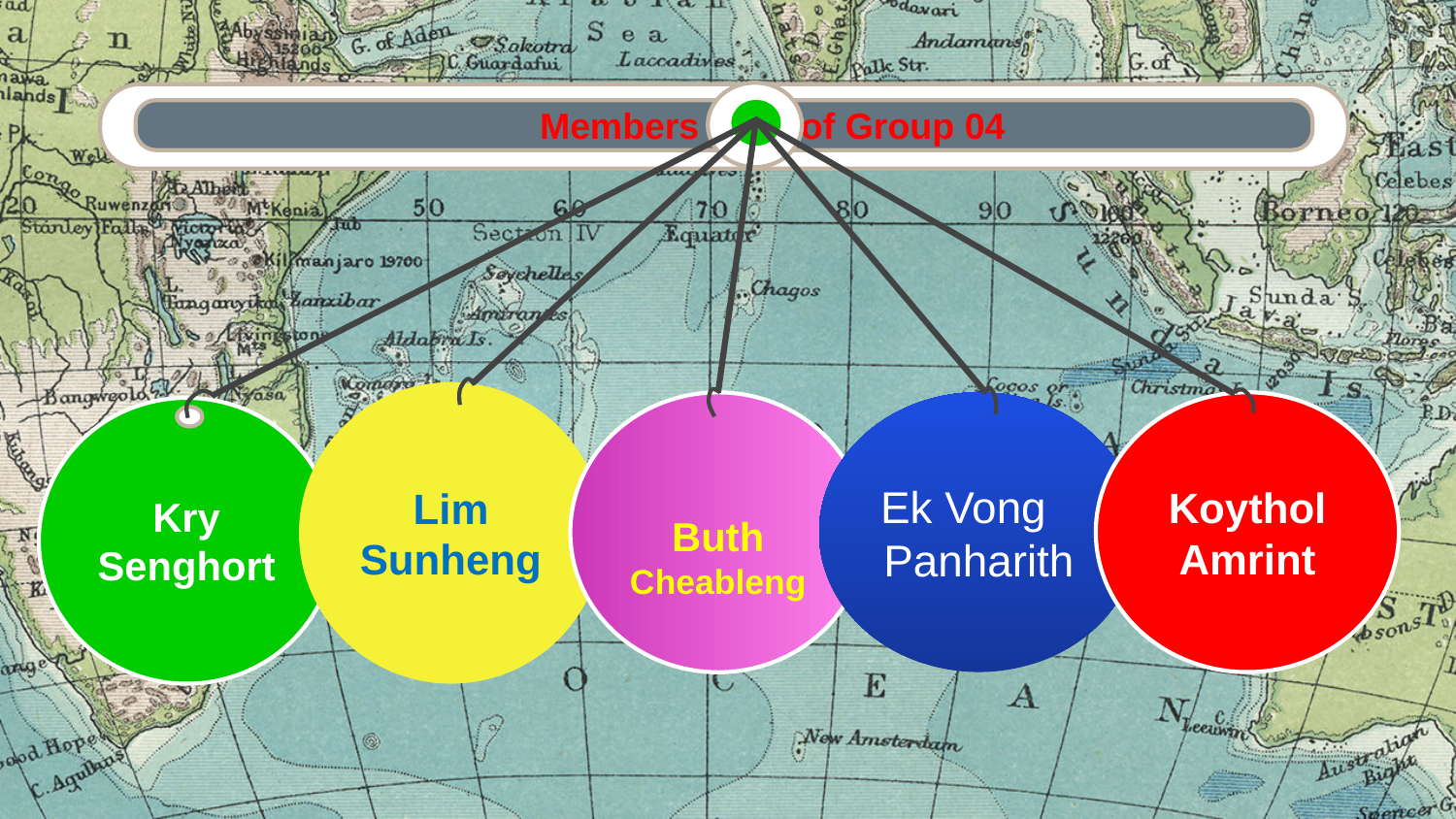

Members          of Group 04

Lim Sunheng
Ek Vong
Panharith
Koythol Amrint

Buth Cheableng
Kry Senghort